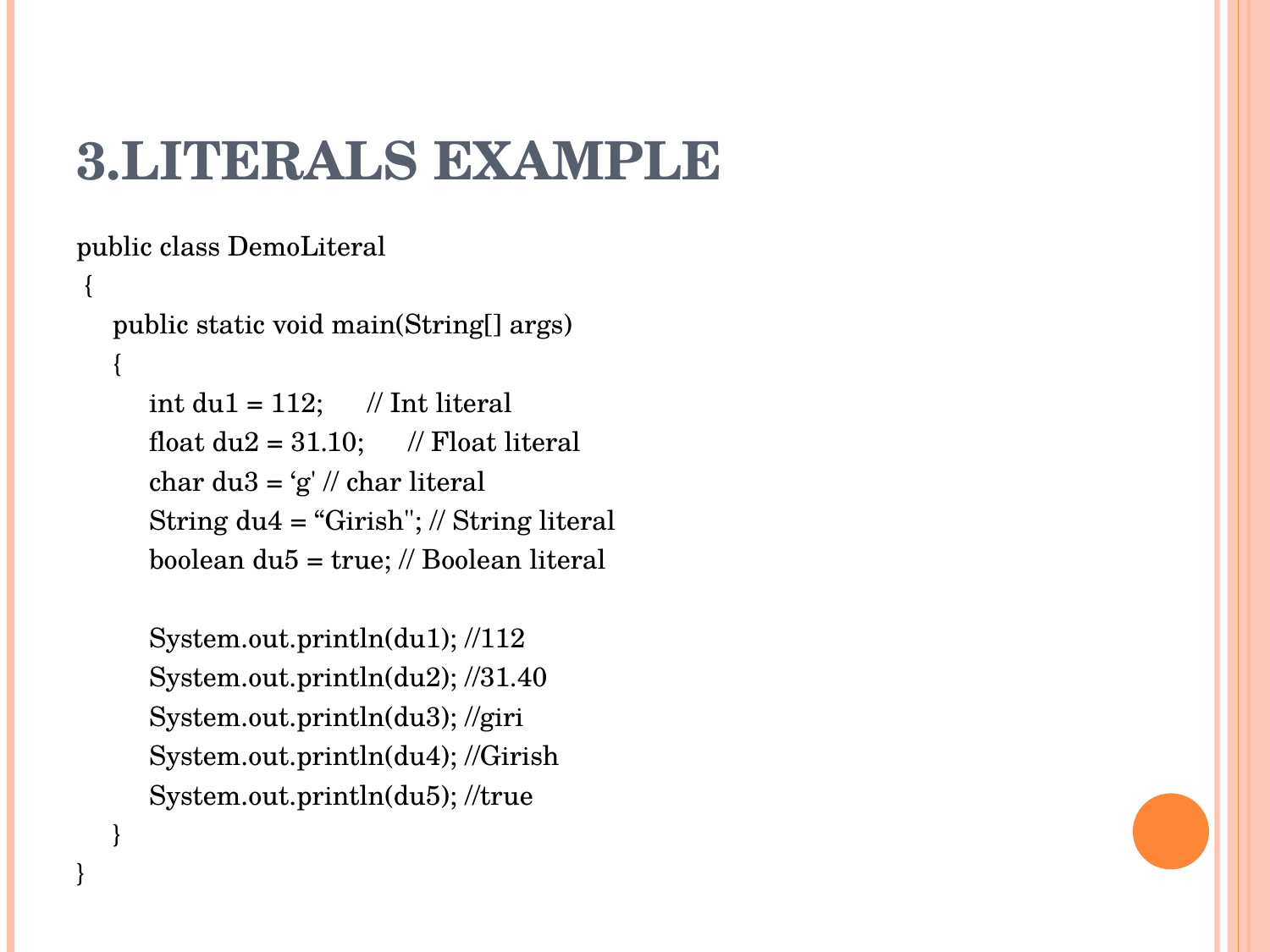

# 3.Literals Example
public class DemoLiteral
 {
    public static void main(String[] args)
    {
        int du1 = 112;     // Int literal
        float du2 = 31.10;     // Float literal
        char du3 = ‘g' // char literal
        String du4 = “Girish"; // String literal
        boolean du5 = true; // Boolean literal

        System.out.println(du1); //112
        System.out.println(du2); //31.40
        System.out.println(du3); //giri
        System.out.println(du4); //Girish
        System.out.println(du5); //true
    }
}